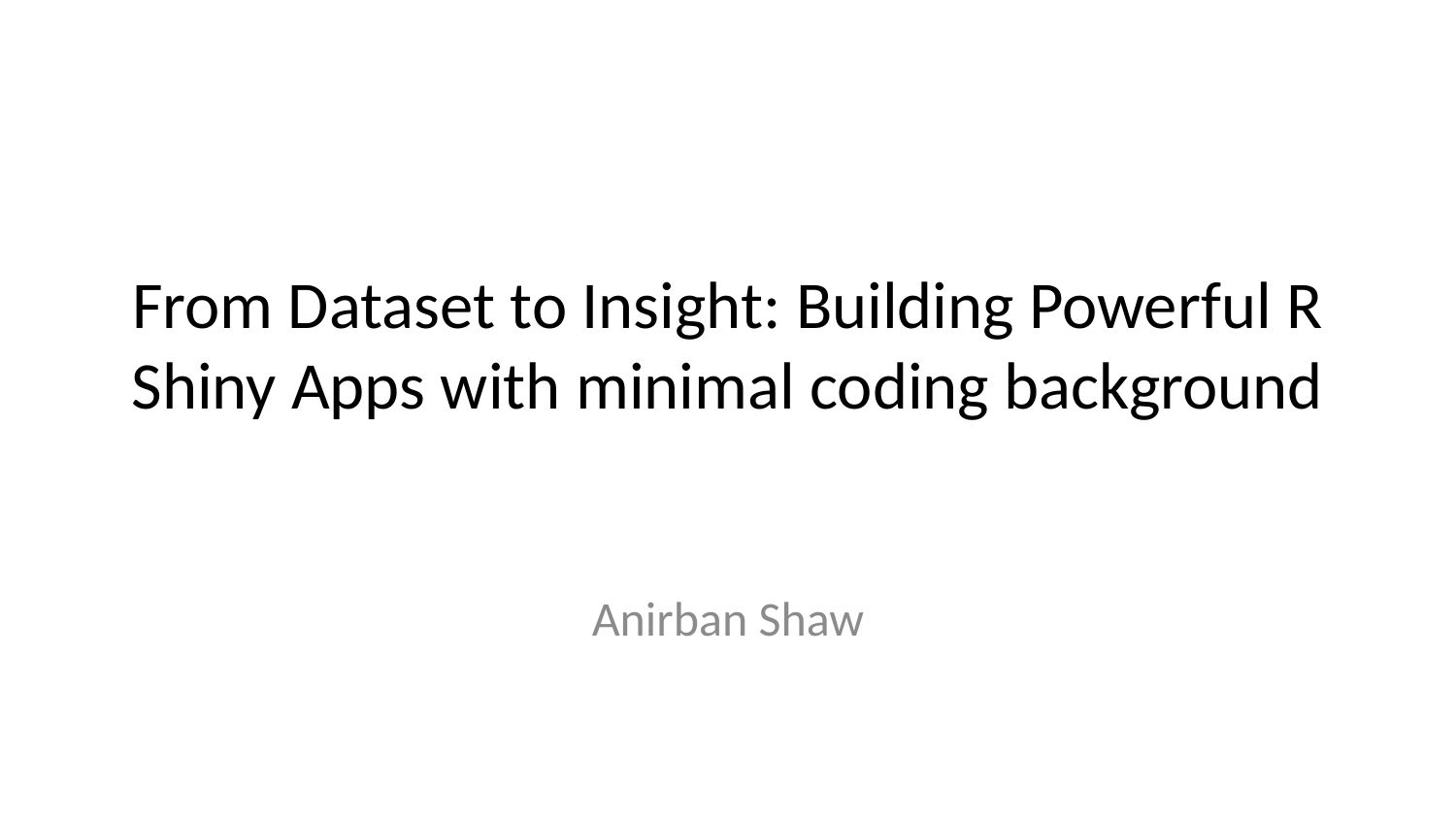

# From Dataset to Insight: Building Powerful R Shiny Apps with minimal coding background
Anirban Shaw